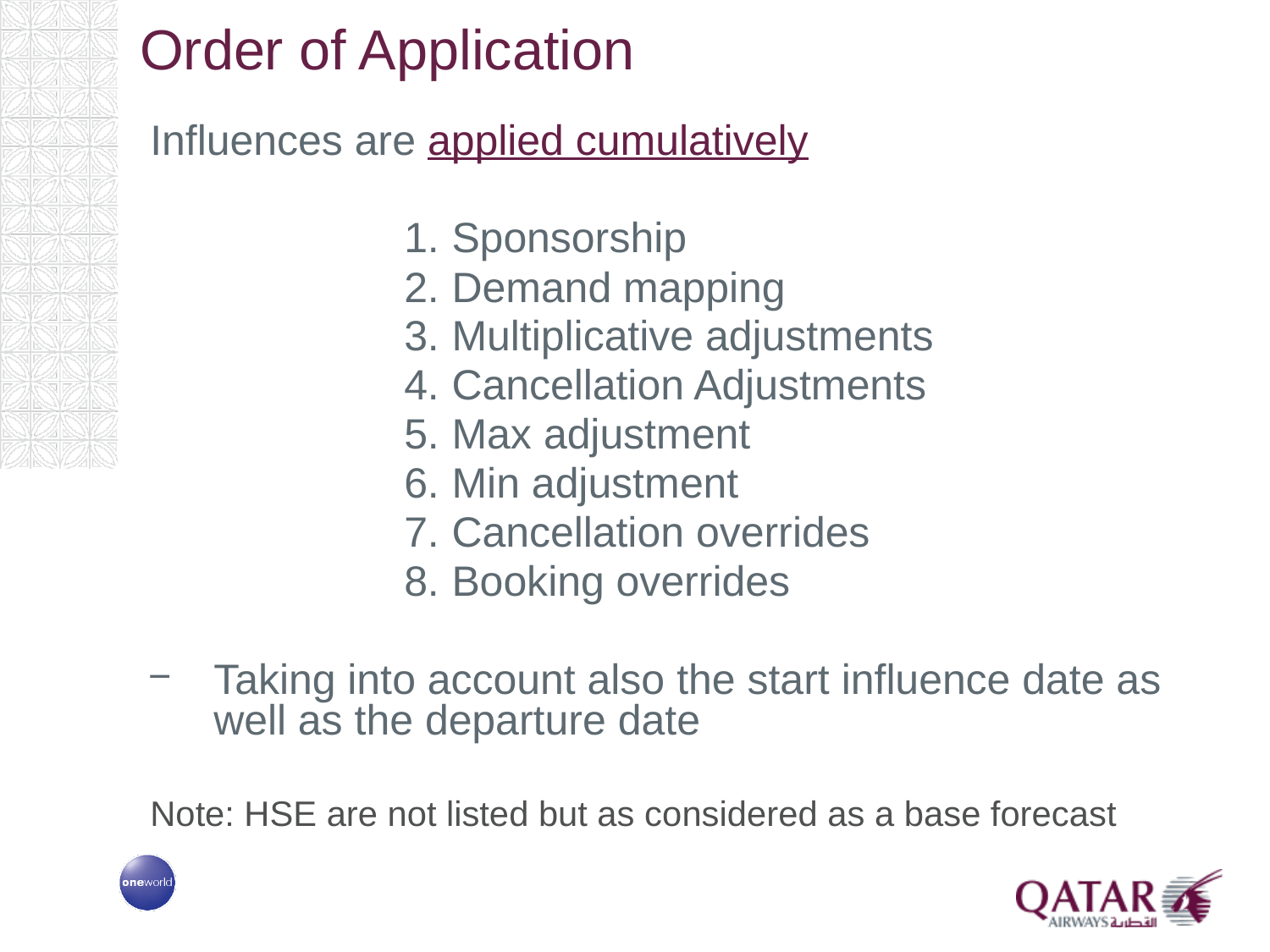

# Order of Application
Influences are applied cumulatively

Sponsorship
Demand mapping
Multiplicative adjustments
Cancellation Adjustments
Max adjustment
Min adjustment
Cancellation overrides
Booking overrides

Taking into account also the start influence date as well as the departure date

Note: HSE are not listed but as considered as a base forecast